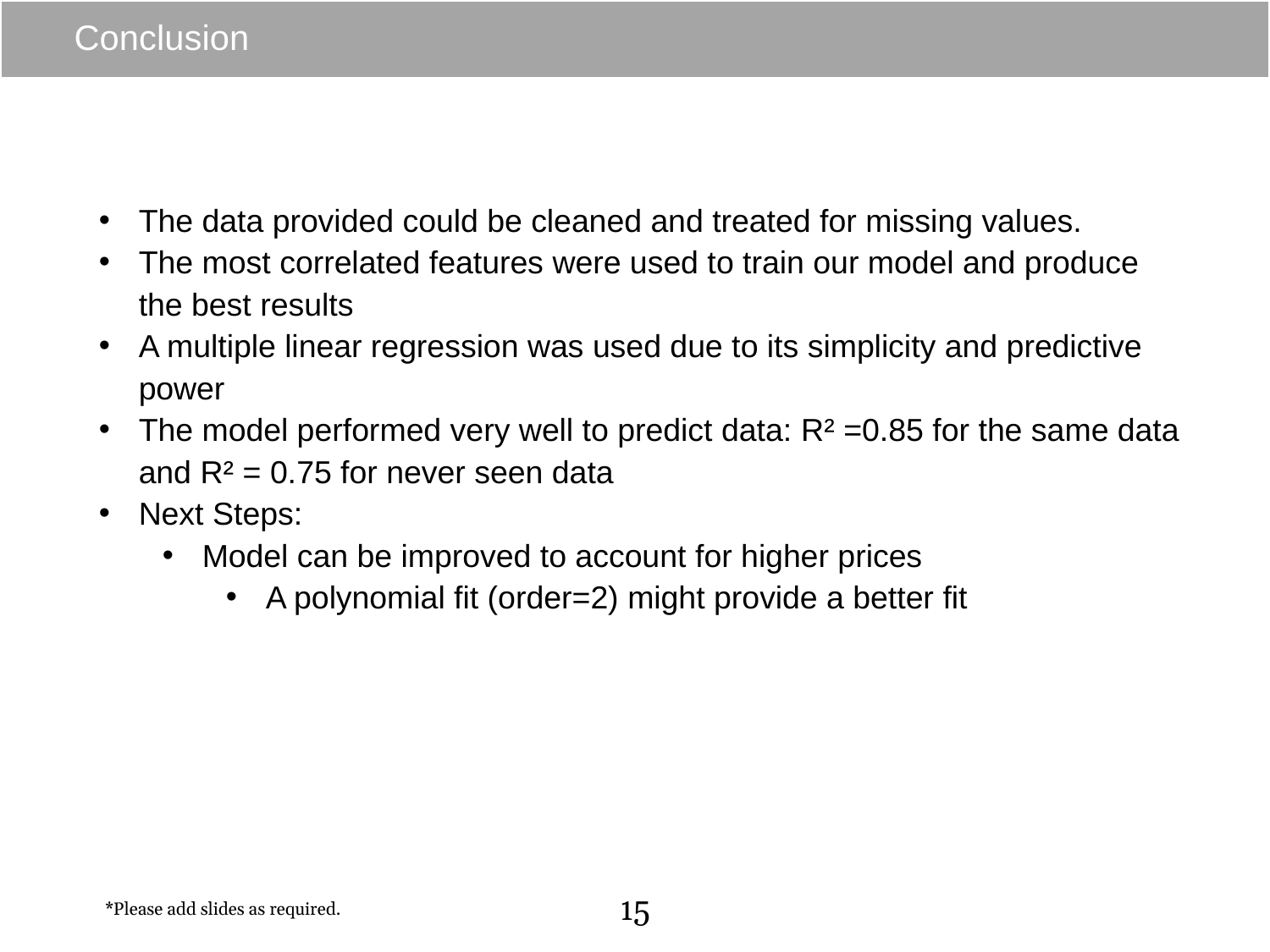

# Conclusion
The data provided could be cleaned and treated for missing values.
The most correlated features were used to train our model and produce the best results
A multiple linear regression was used due to its simplicity and predictive power
The model performed very well to predict data: R² =0.85 for the same data and R² = 0.75 for never seen data
Next Steps:
Model can be improved to account for higher prices
A polynomial fit (order=2) might provide a better fit

15
*Please add slides as required.